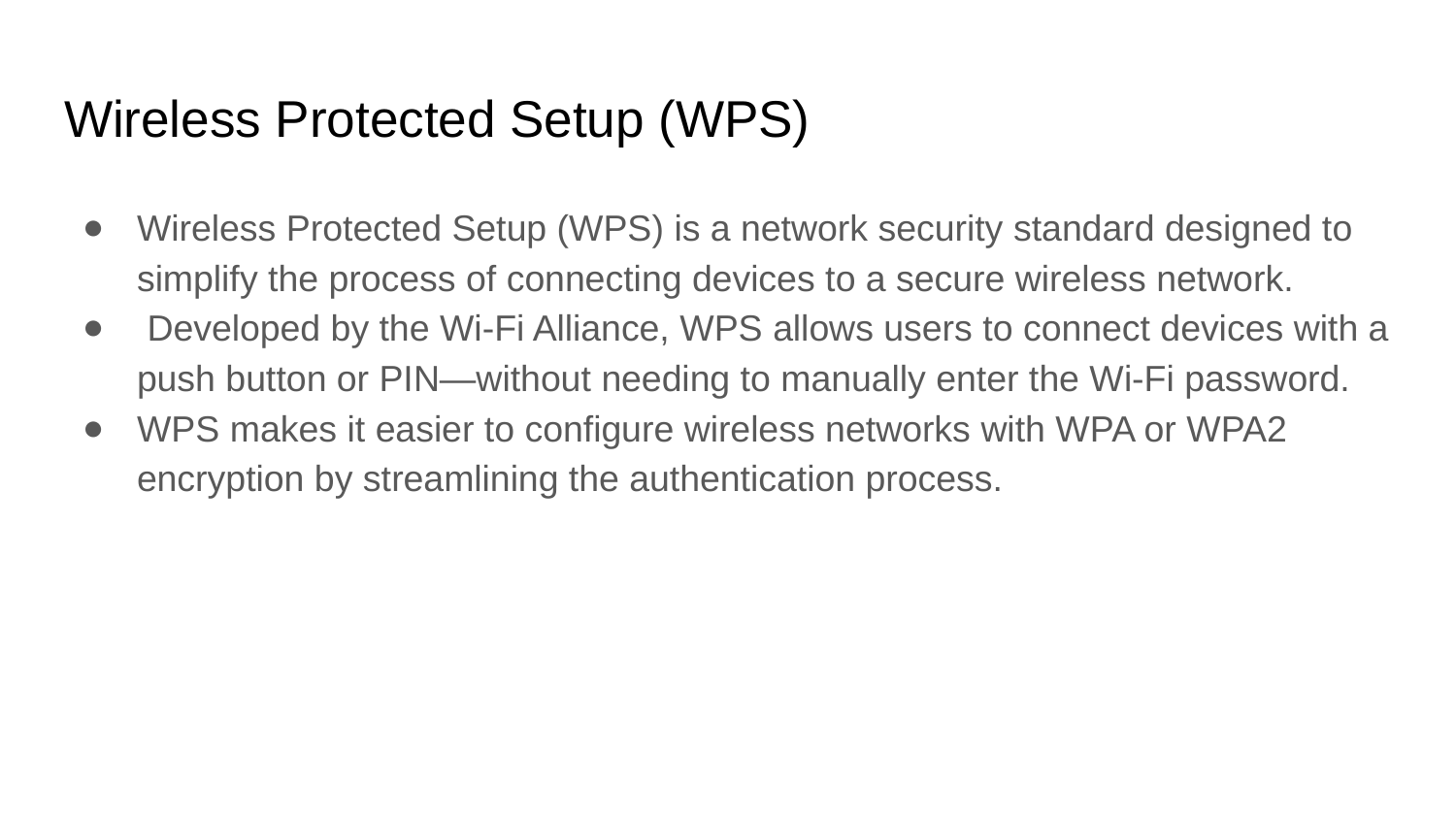

# Wireless Protected Setup (WPS)
Wireless Protected Setup (WPS) is a network security standard designed to simplify the process of connecting devices to a secure wireless network.
 Developed by the Wi-Fi Alliance, WPS allows users to connect devices with a push button or PIN—without needing to manually enter the Wi-Fi password.
WPS makes it easier to configure wireless networks with WPA or WPA2 encryption by streamlining the authentication process.